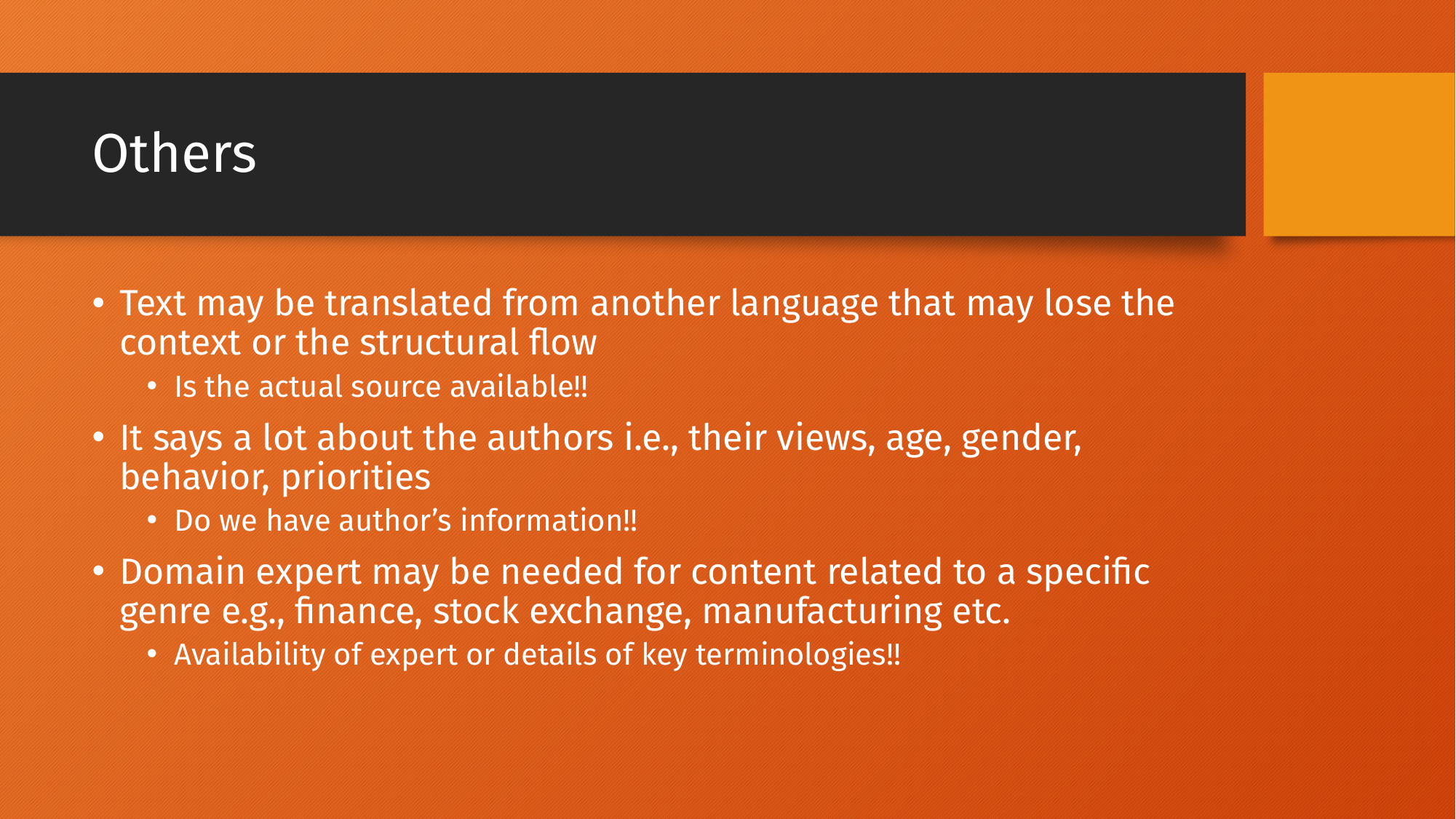

# Others
Text may be translated from another language that may lose the context or the structural flow
Is the actual source available!!
It says a lot about the authors i.e., their views, age, gender, behavior, priorities
Do we have author’s information!!
Domain expert may be needed for content related to a specific genre e.g., finance, stock exchange, manufacturing etc.
Availability of expert or details of key terminologies!!